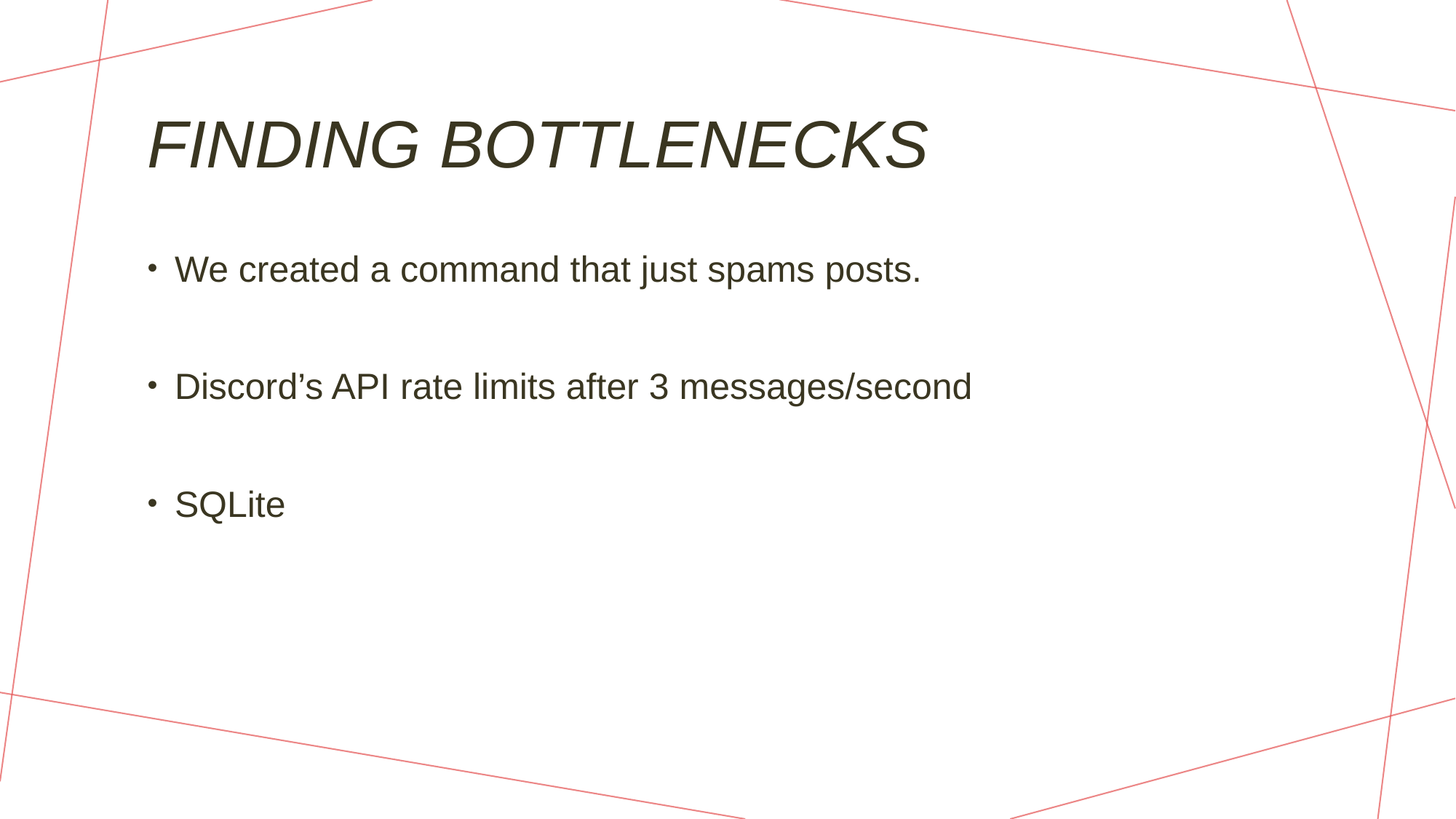

# Finding Bottlenecks
We created a command that just spams posts.

Discord’s API rate limits after 3 messages/second

SQLite